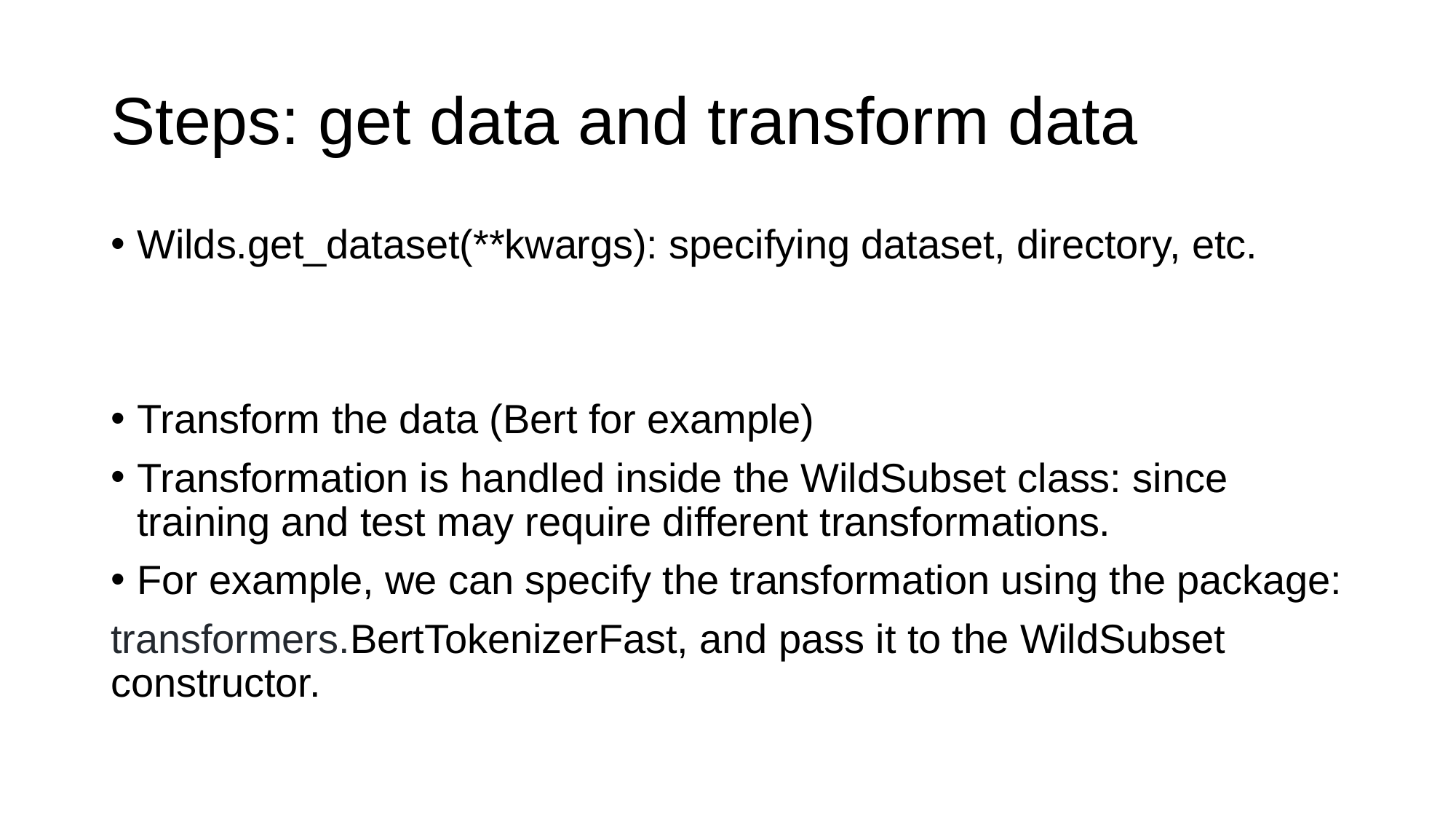

# Steps: get data and transform data
Wilds.get_dataset(**kwargs): specifying dataset, directory, etc.

Transform the data (Bert for example)
Transformation is handled inside the WildSubset class: since training and test may require different transformations.
For example, we can specify the transformation using the package:
transformers.BertTokenizerFast, and pass it to the WildSubset constructor.